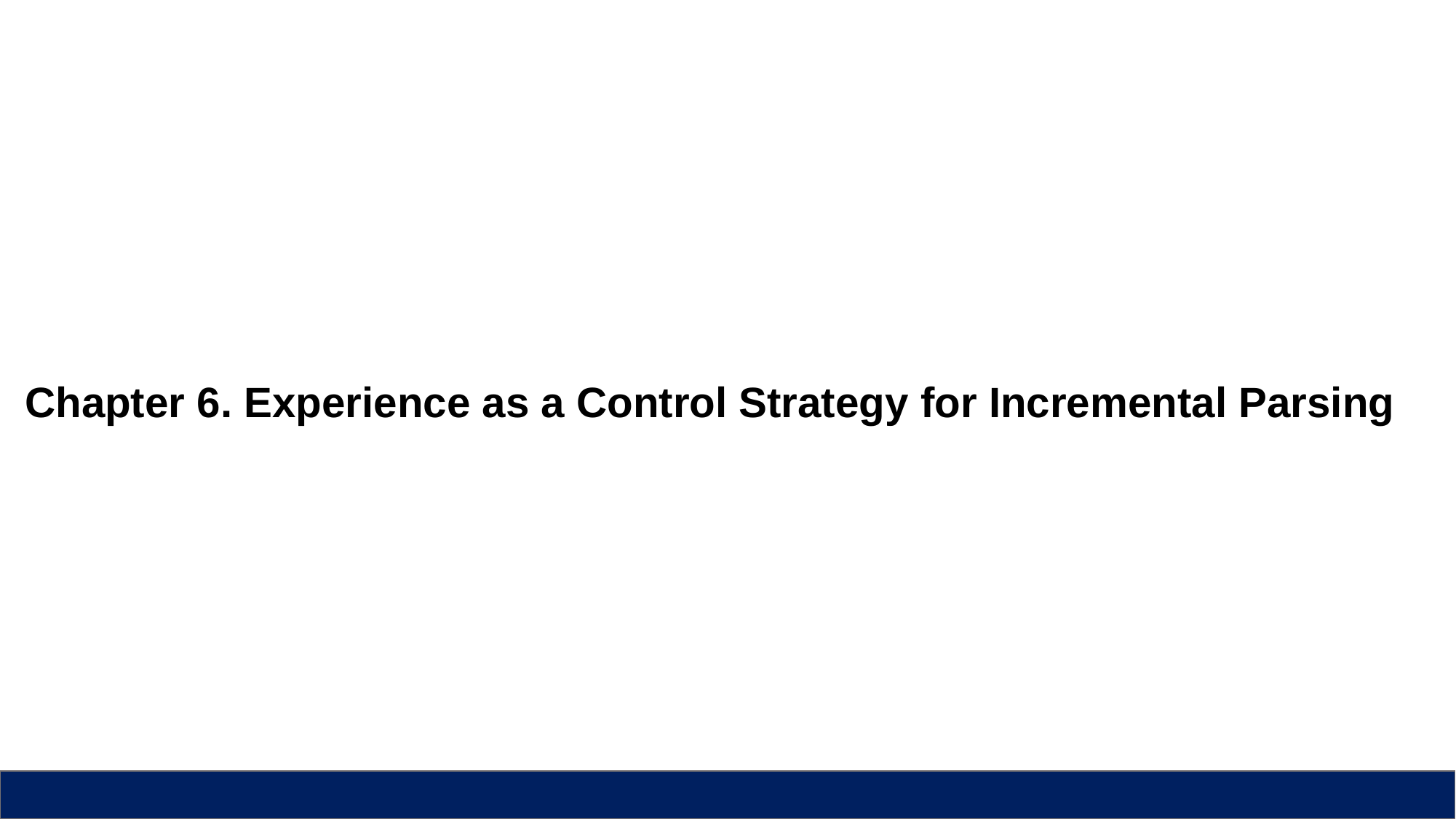

Chapter 6. Experience as a Control Strategy for Incremental Parsing